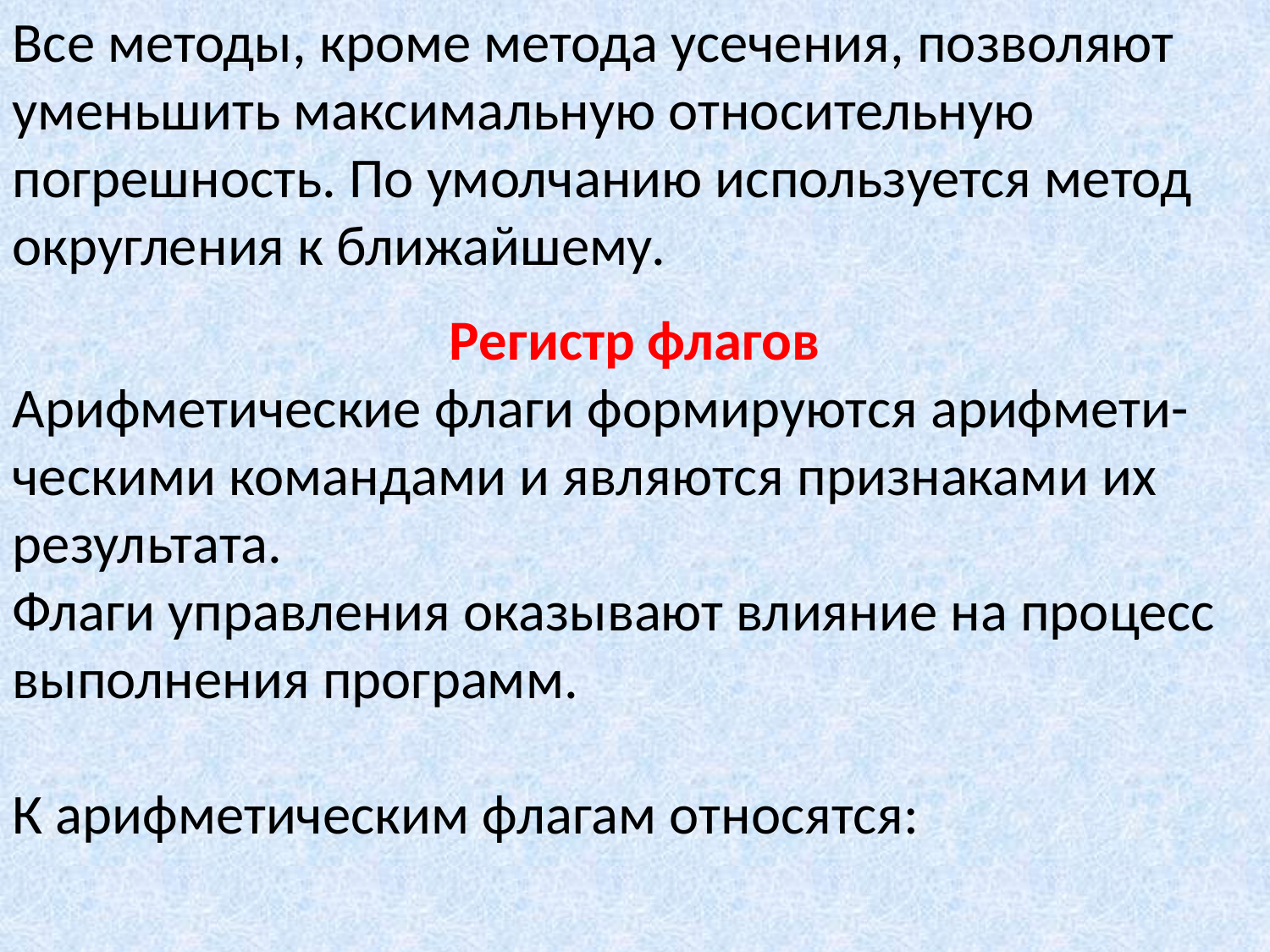

Все методы, кроме метода усечения, позволяют уменьшить максимальную относительную погрешность. По умолчанию используется метод округления к ближайшему.
Регистр флагов
Арифметические флаги формируются арифмети-ческими командами и являются признаками их результата.
Флаги управления оказывают влияние на процесс выполнения программ.

К арифметическим флагам относятся: